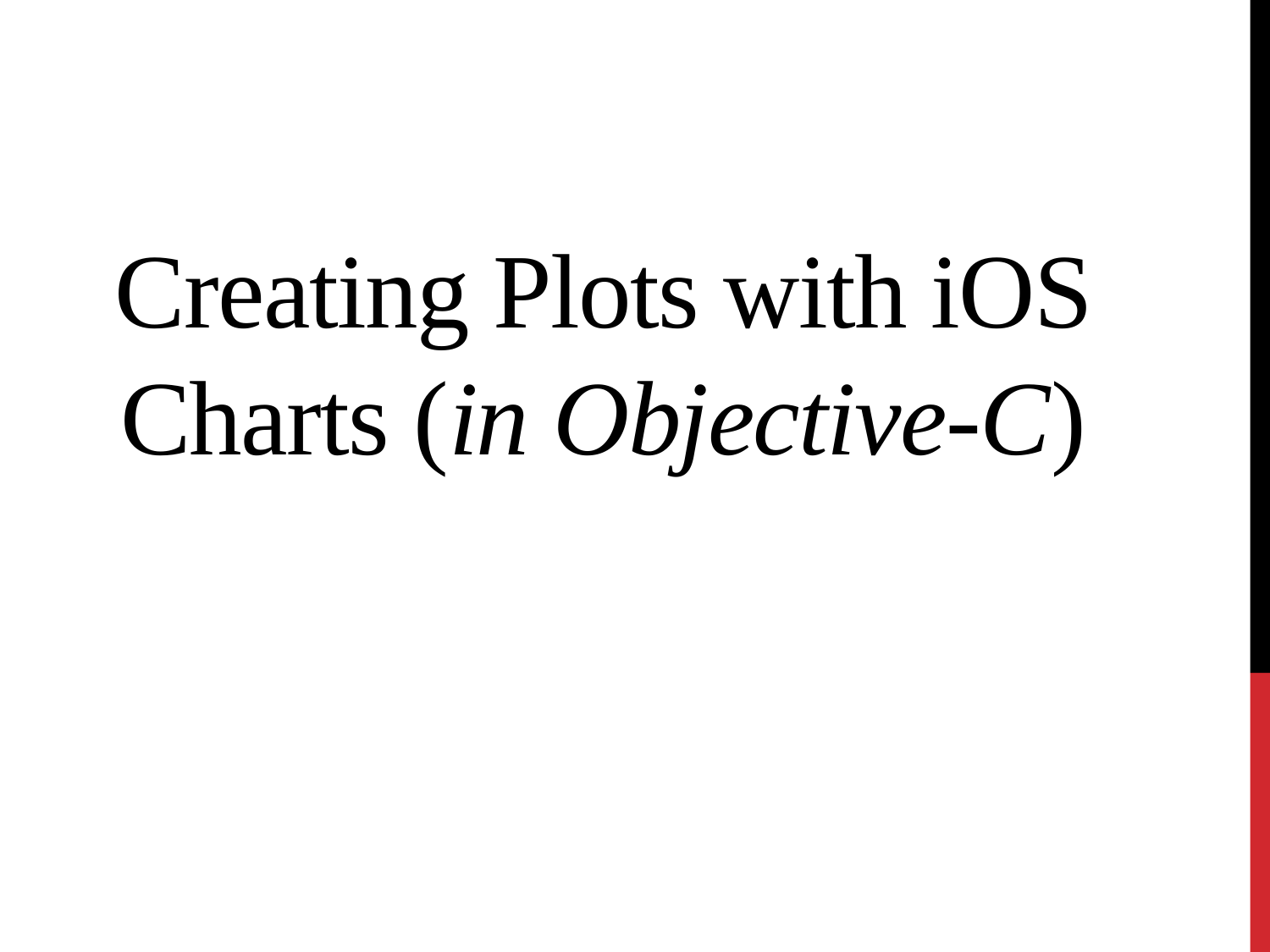

# Creating Plots with iOS Charts (in Objective-C)